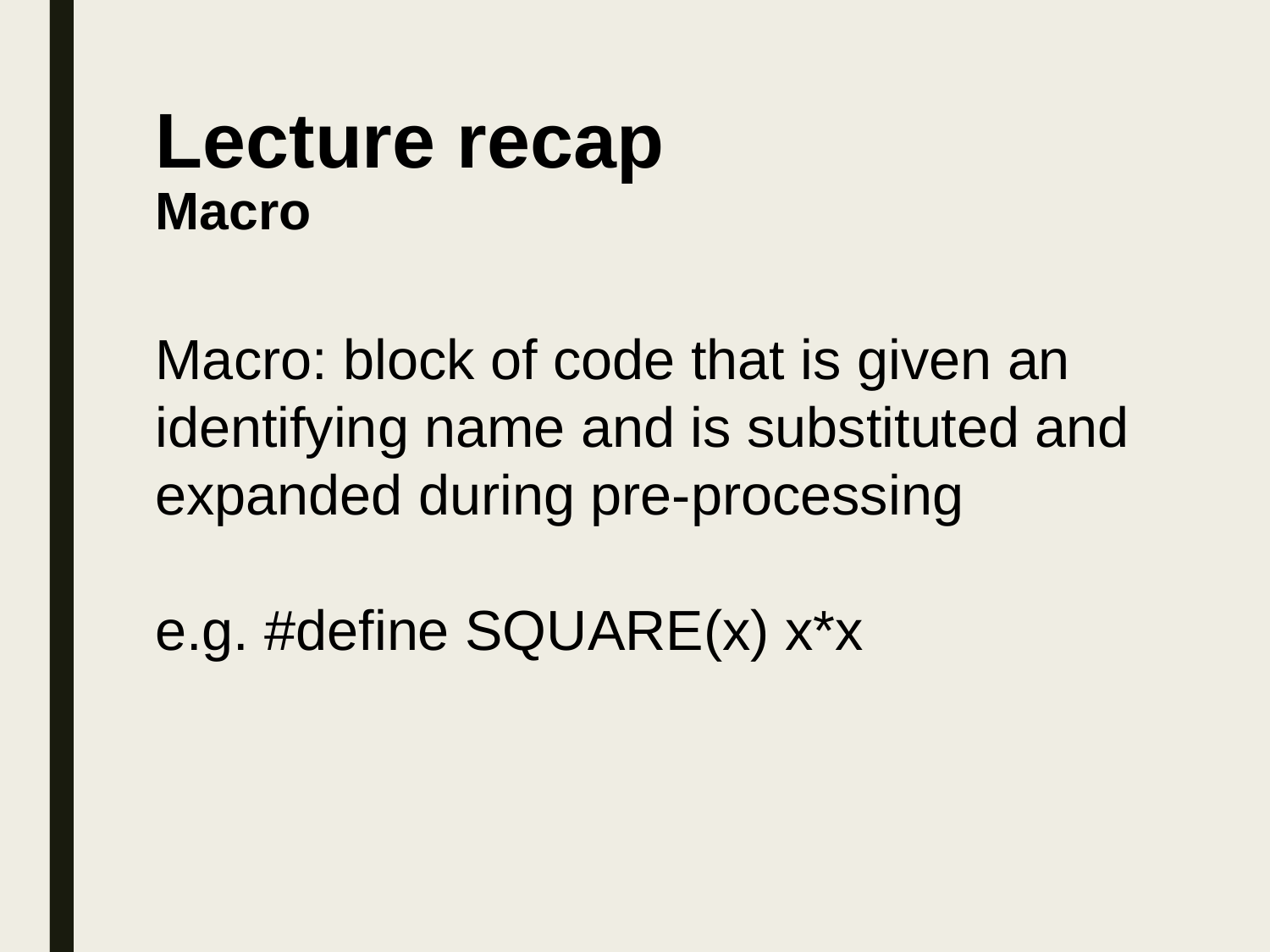

# Lecture recap Macro
Macro: block of code that is given an identifying name and is substituted and expanded during pre-processing

e.g. #define SQUARE(x) x*x